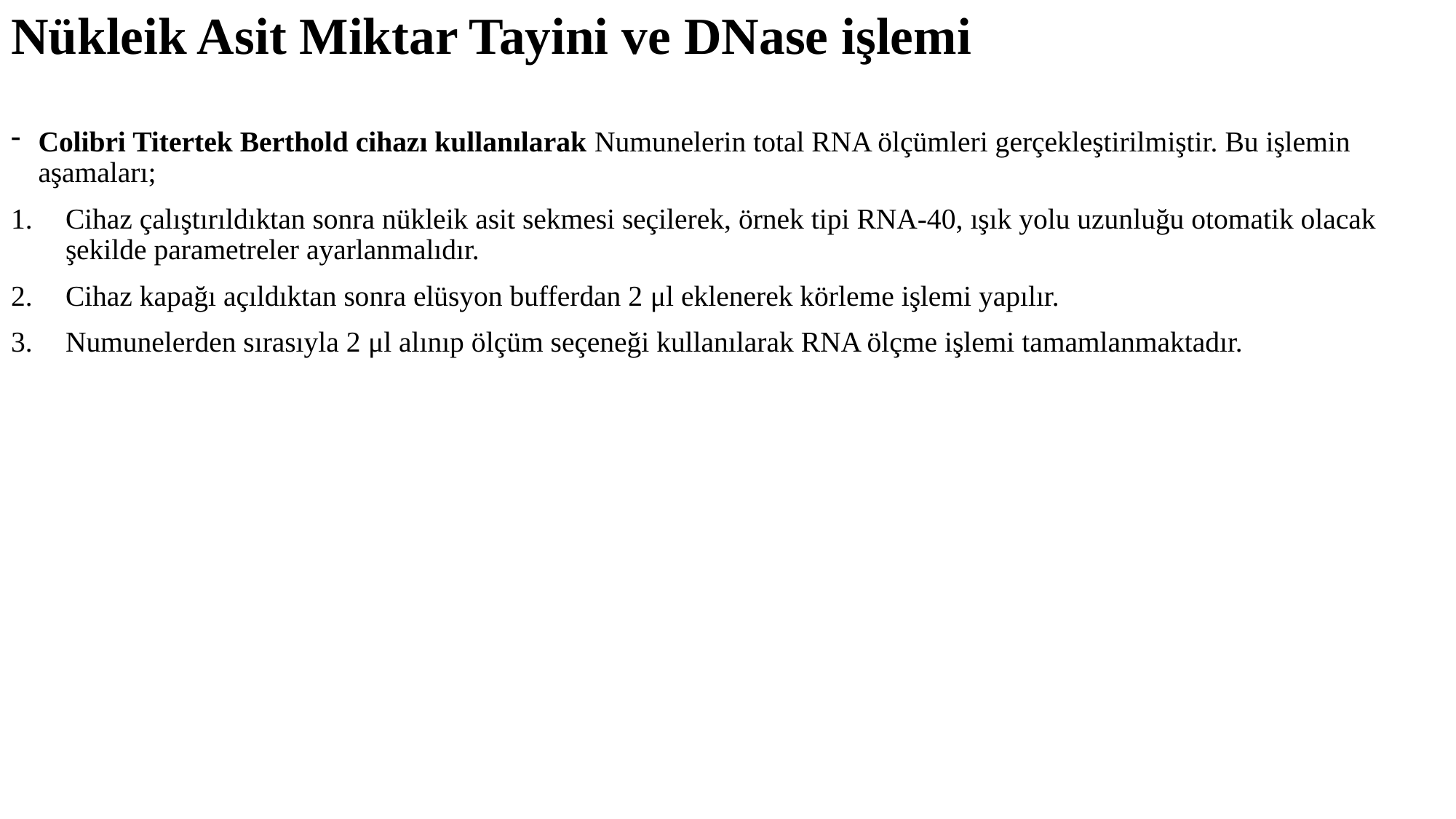

# Nükleik Asit Miktar Tayini ve DNase işlemi
Colibri Titertek Berthold cihazı kullanılarak Numunelerin total RNA ölçümleri gerçekleştirilmiştir. Bu işlemin aşamaları;
Cihaz çalıştırıldıktan sonra nükleik asit sekmesi seçilerek, örnek tipi RNA-40, ışık yolu uzunluğu otomatik olacak şekilde parametreler ayarlanmalıdır.
Cihaz kapağı açıldıktan sonra elüsyon bufferdan 2 μl eklenerek körleme işlemi yapılır.
Numunelerden sırasıyla 2 μl alınıp ölçüm seçeneği kullanılarak RNA ölçme işlemi tamamlanmaktadır.